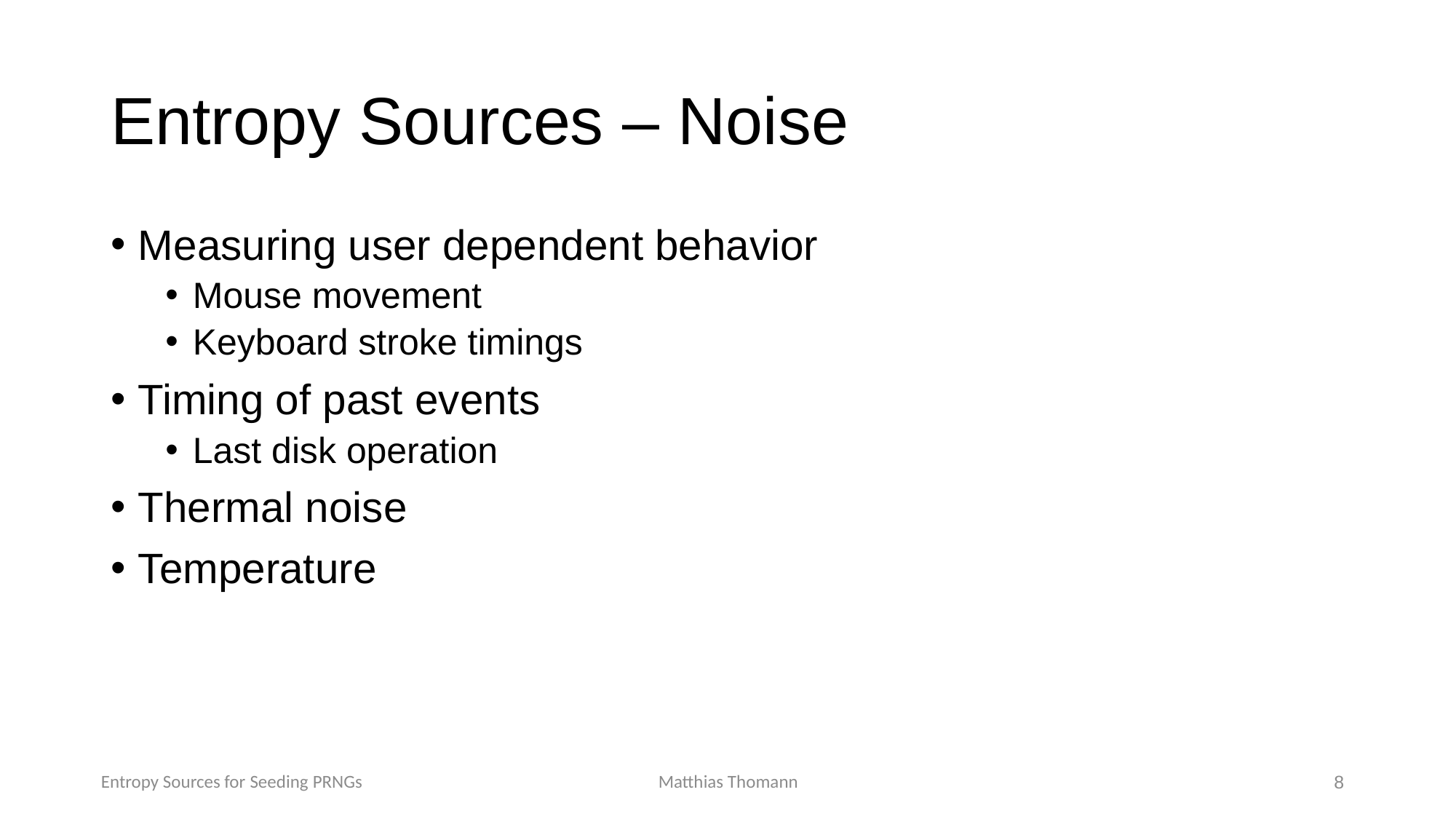

# Entropy Sources – Noise
Measuring user dependent behavior
Mouse movement
Keyboard stroke timings
Timing of past events
Last disk operation
Thermal noise
Temperature